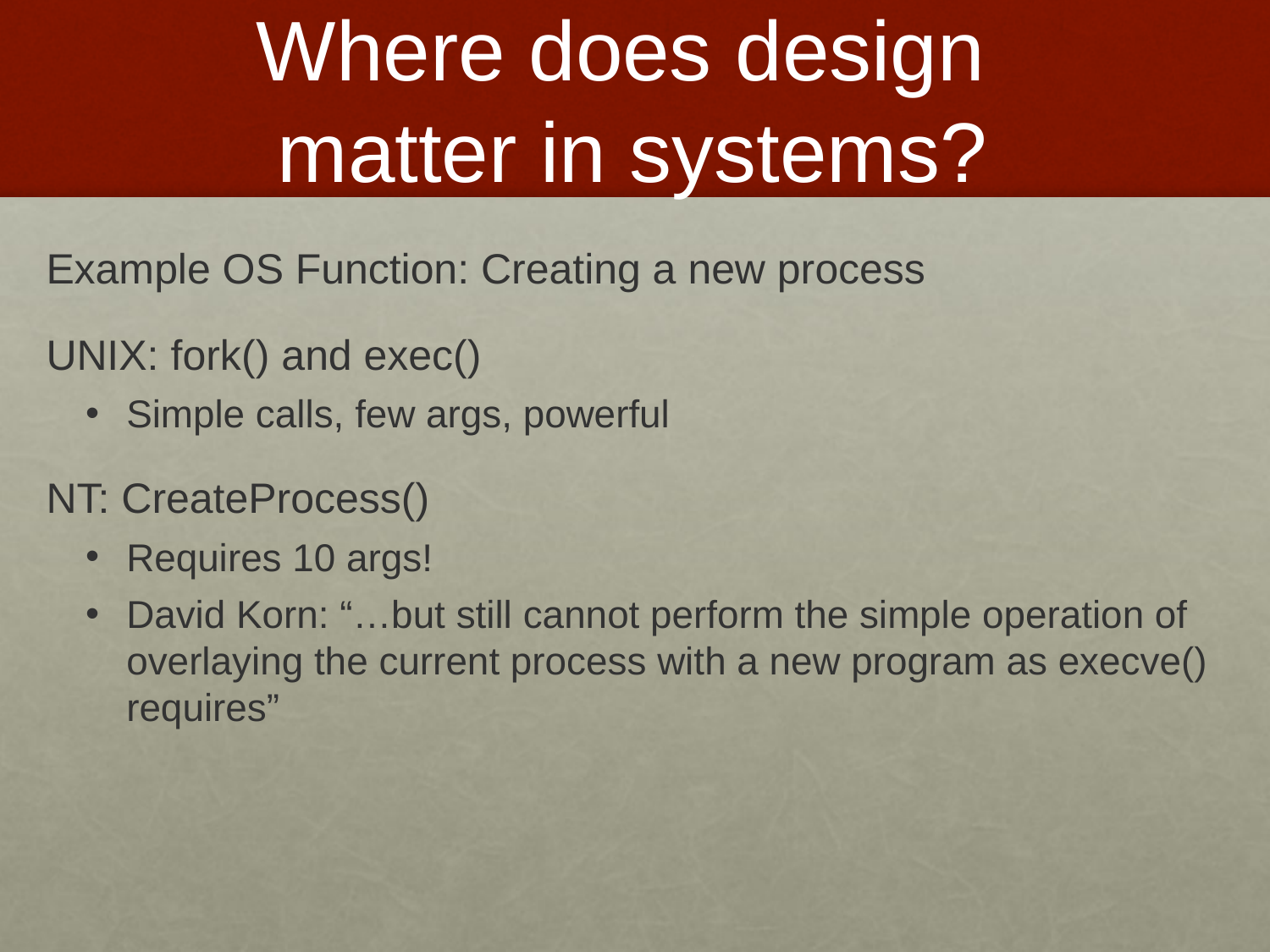

# Where does design matter in systems?
Example OS Function: Creating a new process
UNIX: fork() and exec()
Simple calls, few args, powerful
NT: CreateProcess()
Requires 10 args!
David Korn: “…but still cannot perform the simple operation of overlaying the current process with a new program as execve() requires”